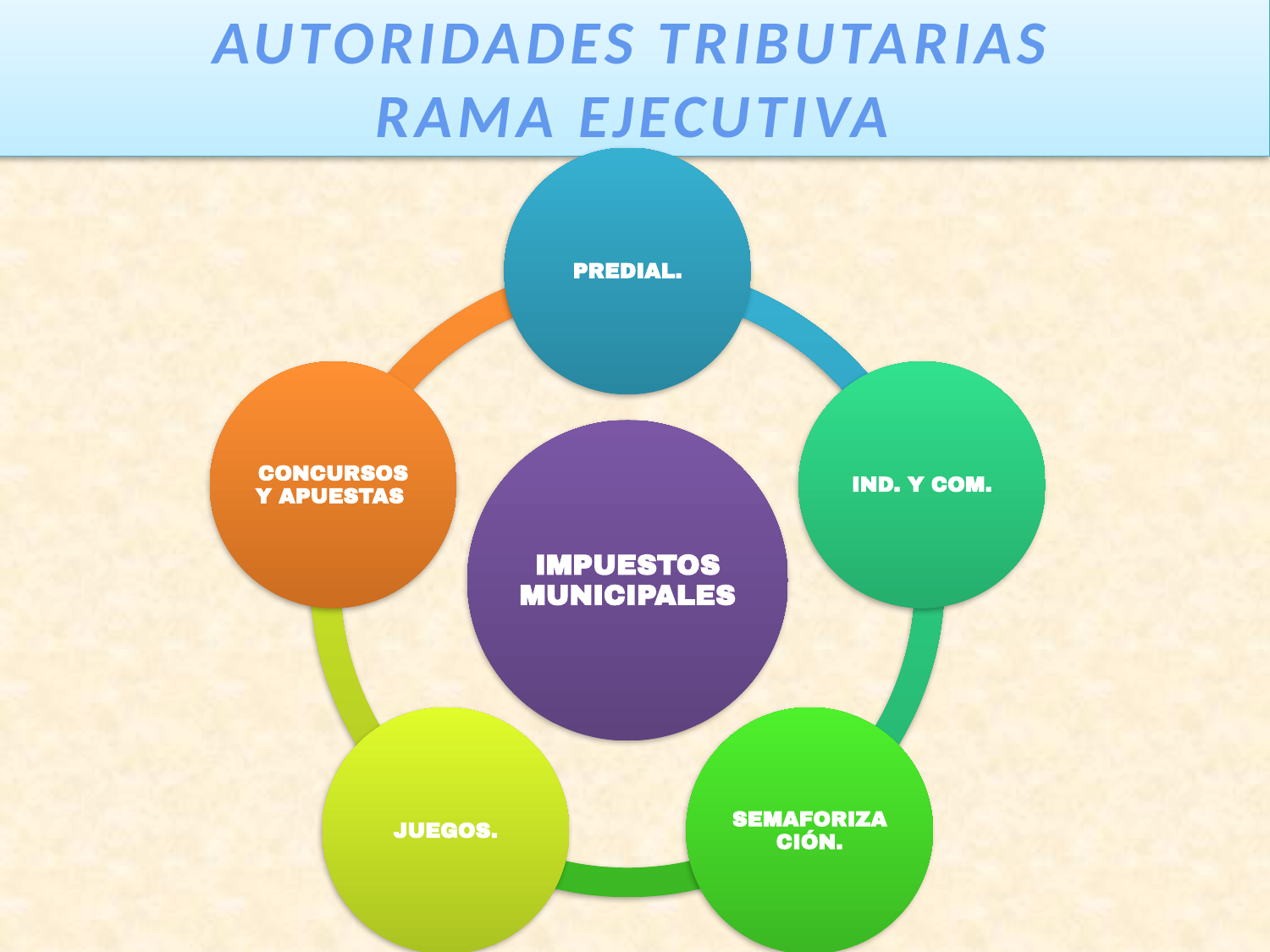

# AUTORIDADES TRIBUTARIAS RAMA EJECUTIVA
IMPUESTOS MUNICIPALES
PREDIAL.
IND. Y COM.
SEMAFORIZACIÓN.
JUEGOS.
CONCURSOS Y APUESTAS